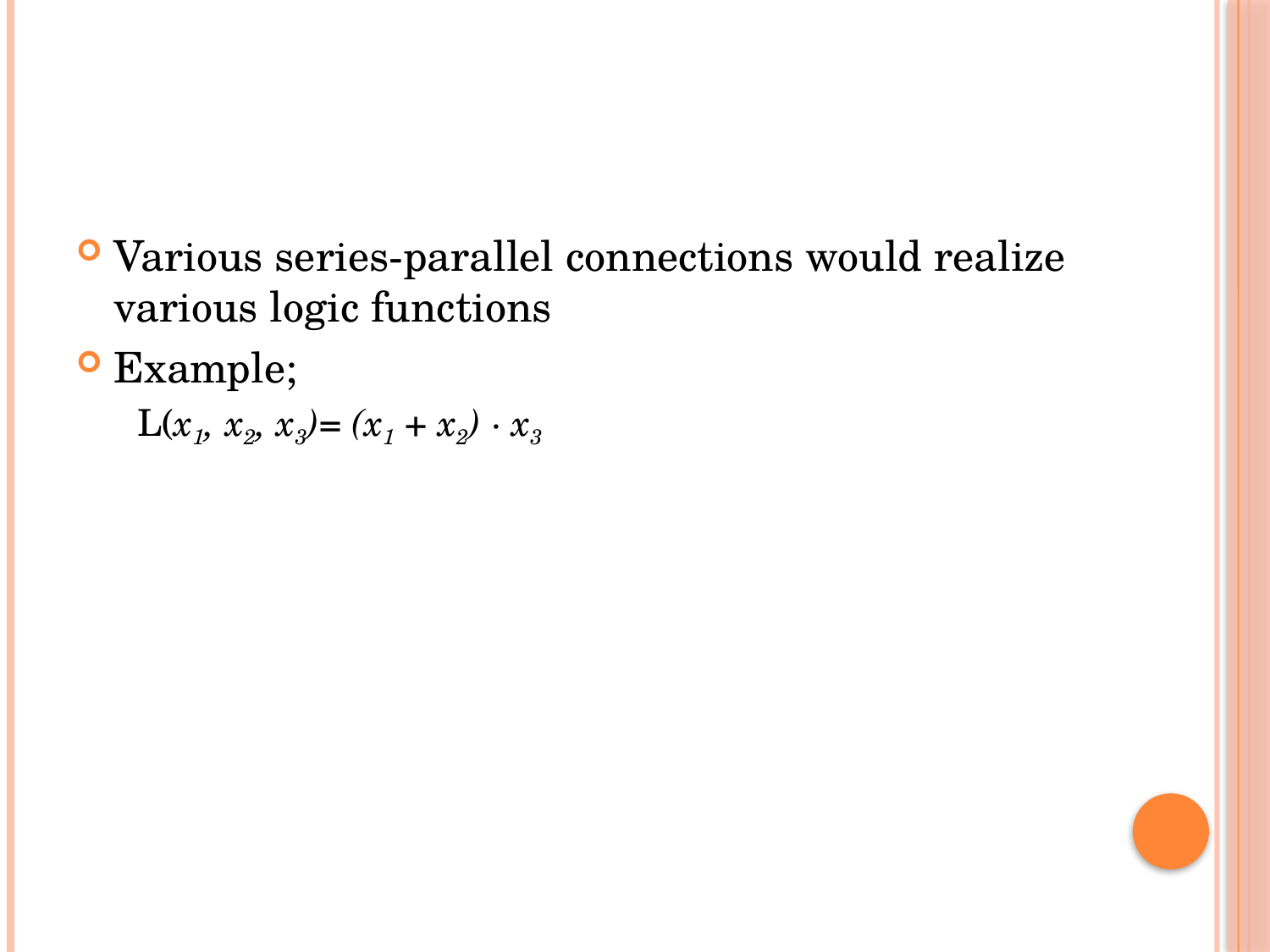

#
Various series-parallel connections would realize various logic functions
Example;
 L(x1, x2, x3)= (x1 + x2) · x3